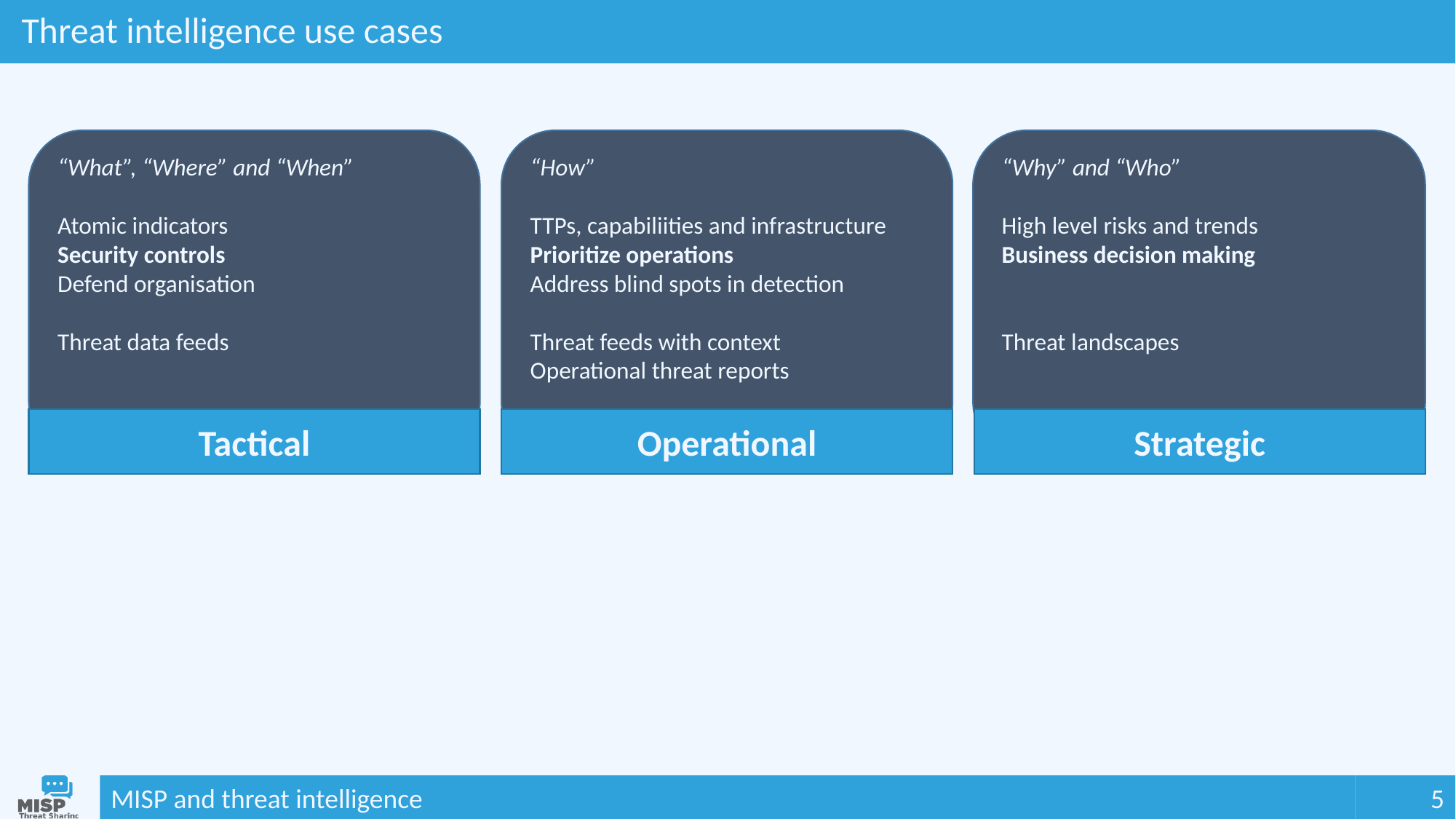

# Threat intelligence use cases
“What”, “Where” and “When”

Atomic indicators
Security controls
Defend organisation

Threat data feeds

“How”

TTPs, capabiliities and infrastructure
Prioritize operations
Address blind spots in detection

Threat feeds with context
Operational threat reports
“Why” and “Who”

High level risks and trends
Business decision making

Threat landscapes

Tactical
Operational
Strategic
MISP and threat intelligence
5